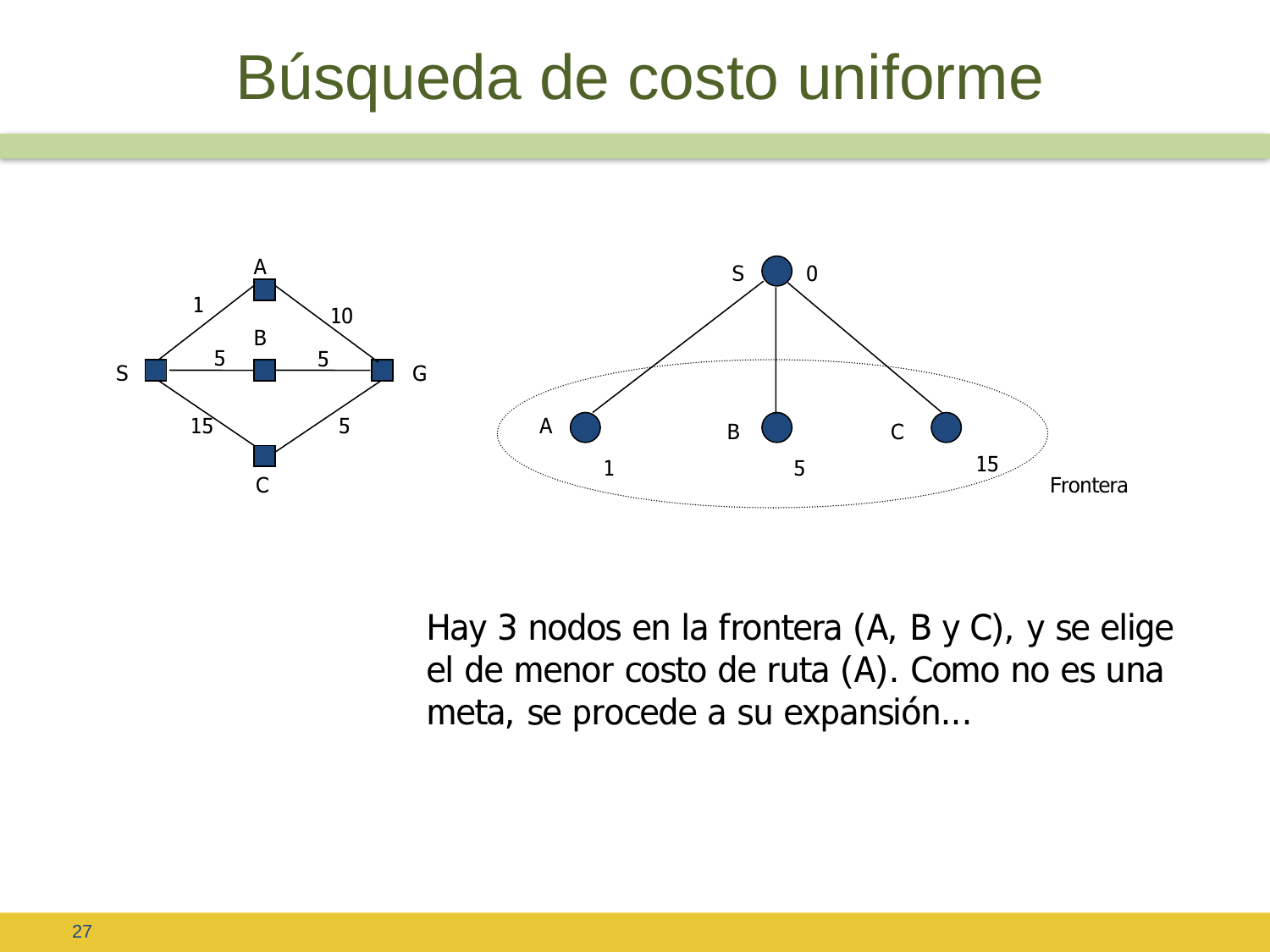

# Búsqueda de costo uniforme
A
S
0

1

10
B
5
5
S
G

15
5
A

B

C

15

1
5
C
Frontera
Hay 3 nodos en la frontera (A, B y C), y se elige el de menor costo de ruta (A). Como no es una meta, se procede a su expansión...